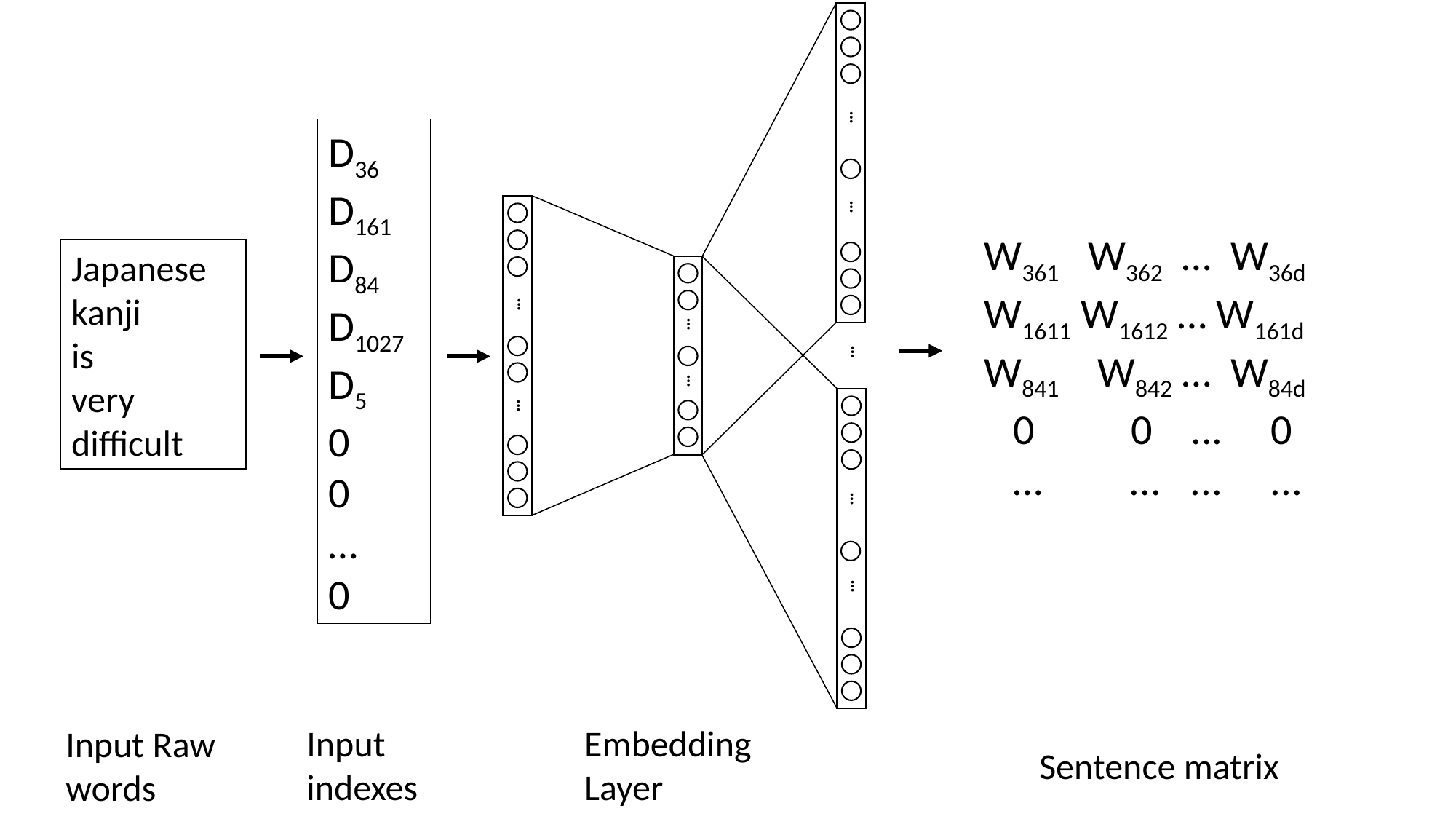

…
…
…

…
…
D36
D161
D84
D1027
D5
0
0
…
0

W361   W362  …  W36d
W1611 W1612 … W161d
W841    W842 …  W84d
   0          0    ...     0
   …         ...   ...     ...
Japanese
kanji
is
very
difficult

…

…

…
…
Input indexes
Embedding Layer
Input Raw words
Sentence matrix